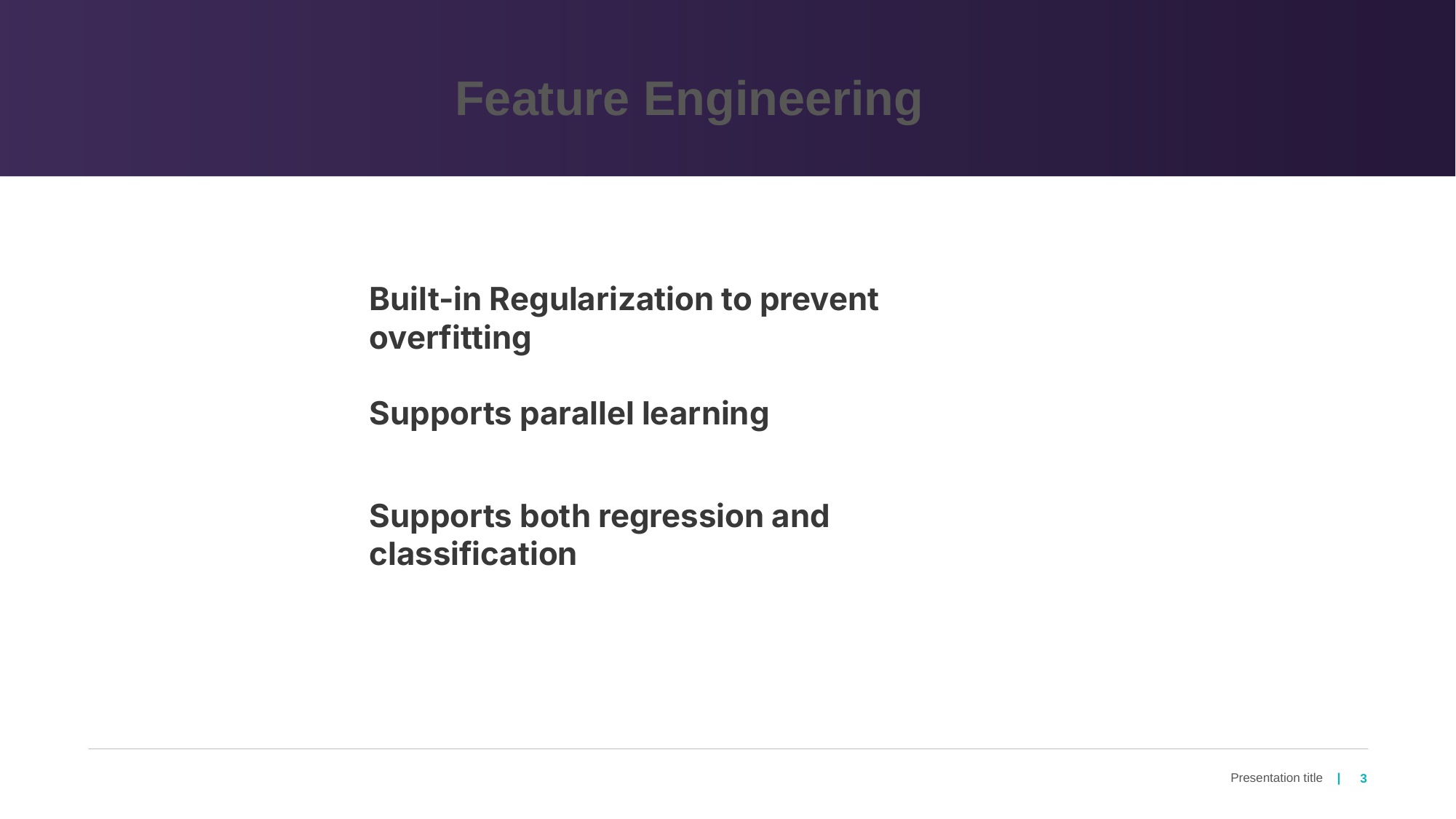

Feature Engineering
Built-in Regularization to prevent overfitting
Supports parallel learning
Supports both regression and classification